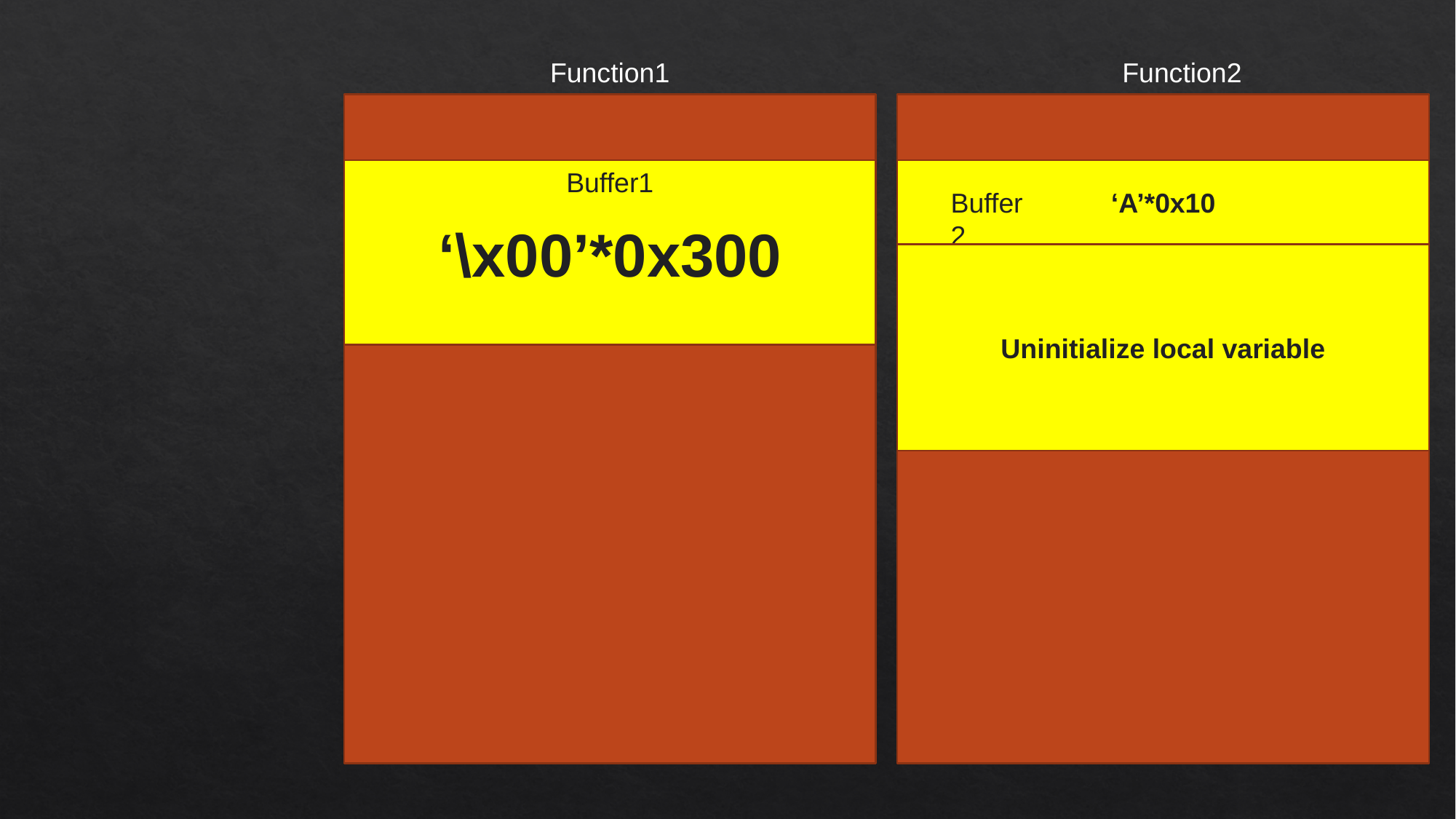

Function1
Function2

‘\x00’*0x300
Buffer1
‘A’*0x10
Buffer2
Uninitialize local variable